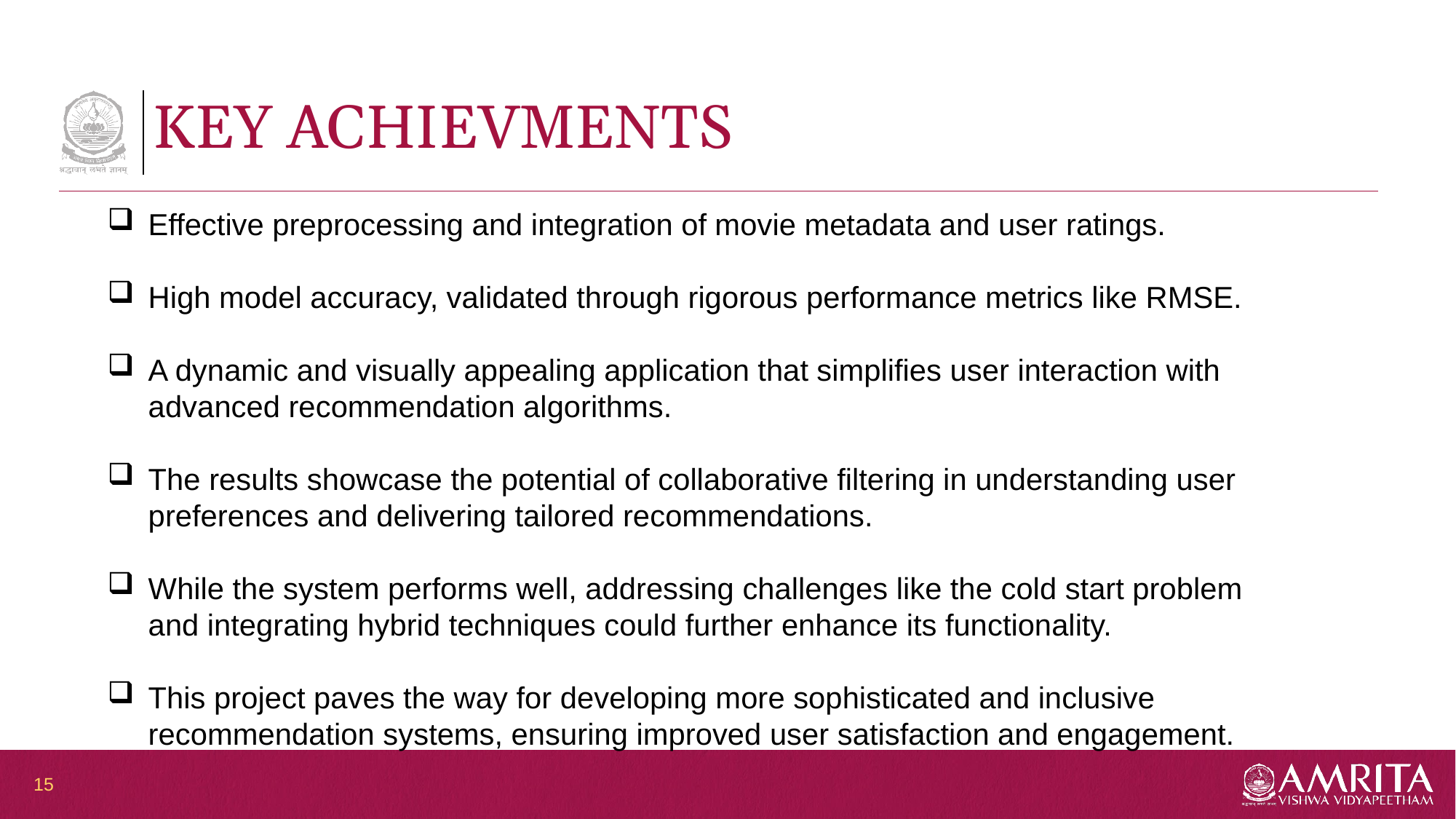

# KEY ACHIEVMENTS
Effective preprocessing and integration of movie metadata and user ratings.

High model accuracy, validated through rigorous performance metrics like RMSE.

A dynamic and visually appealing application that simplifies user interaction with advanced recommendation algorithms.

The results showcase the potential of collaborative filtering in understanding user preferences and delivering tailored recommendations.

While the system performs well, addressing challenges like the cold start problem and integrating hybrid techniques could further enhance its functionality.

This project paves the way for developing more sophisticated and inclusive recommendation systems, ensuring improved user satisfaction and engagement.

15